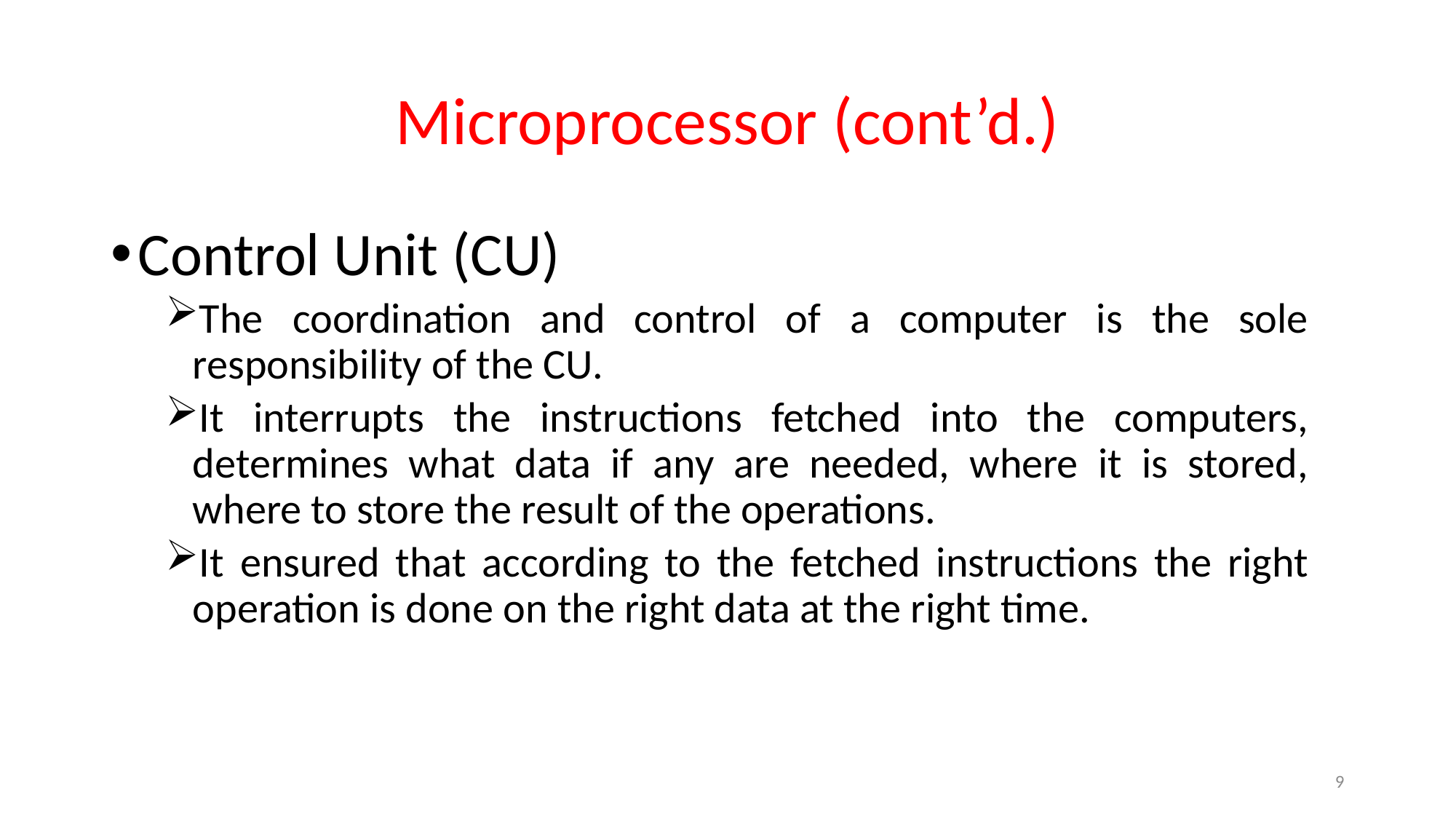

# Microprocessor (cont’d.)
Control Unit (CU)
The coordination and control of a computer is the sole responsibility of the CU.
It interrupts the instructions fetched into the computers, determines what data if any are needed, where it is stored, where to store the result of the operations.
It ensured that according to the fetched instructions the right operation is done on the right data at the right time.
9